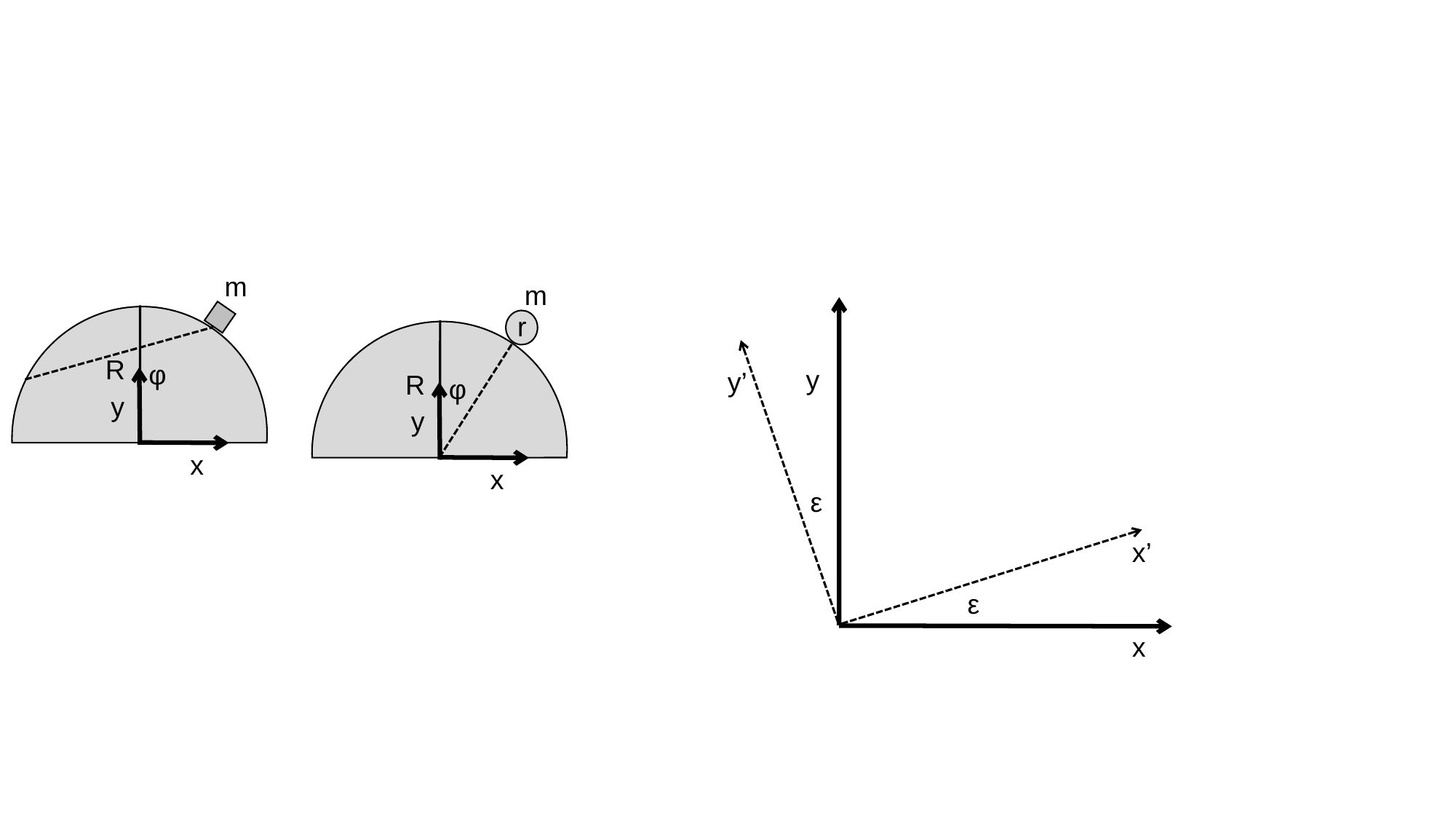

m

R
φ
y
x
m

R
φ
y
x
r

y
x
y’
ε
x’
ε